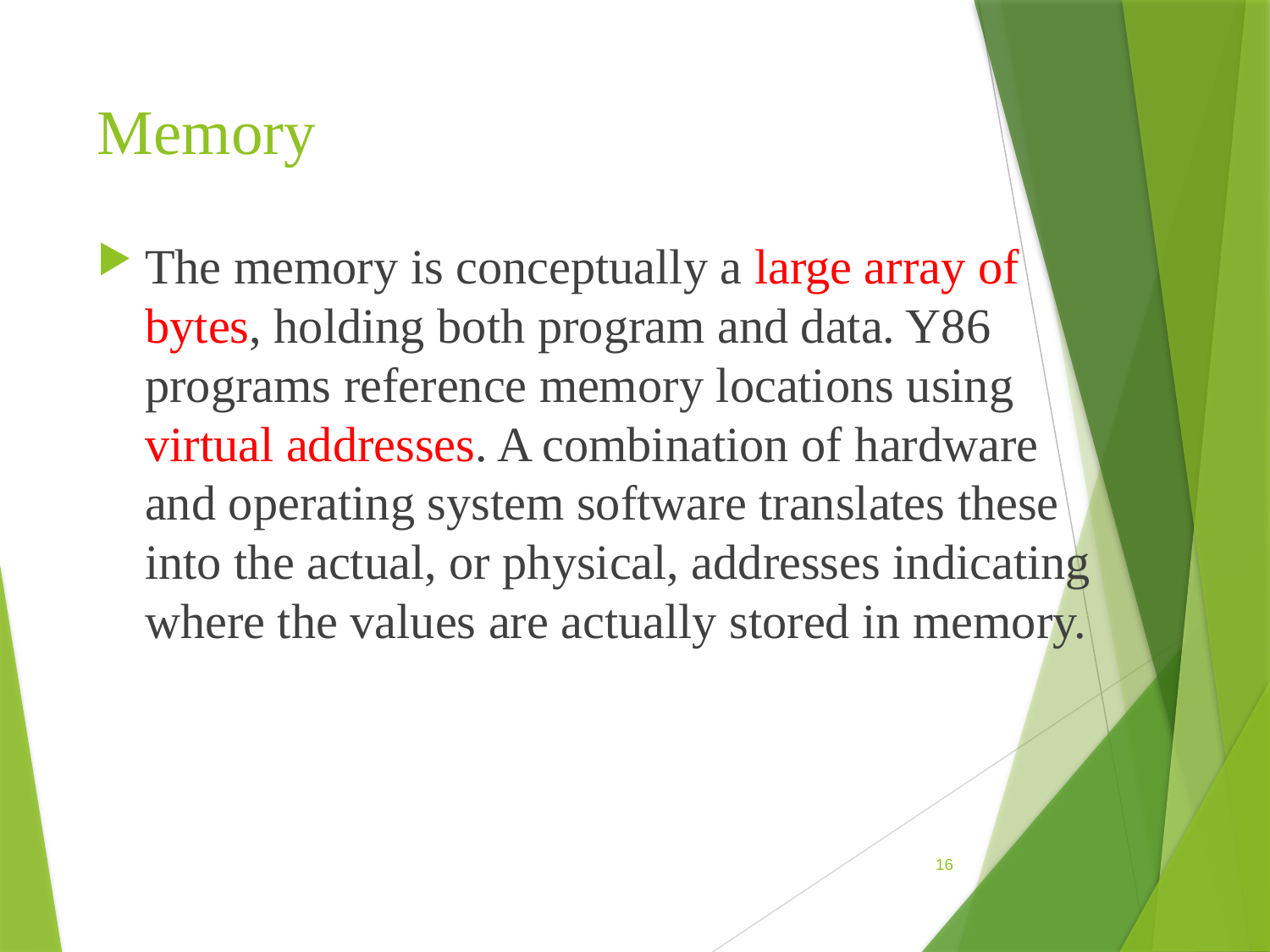

# Memory
The memory is conceptually a large array of bytes, holding both program and data. Y86 programs reference memory locations using virtual addresses. A combination of hardware and operating system software translates these into the actual, or physical, addresses indicating where the values are actually stored in memory.
16